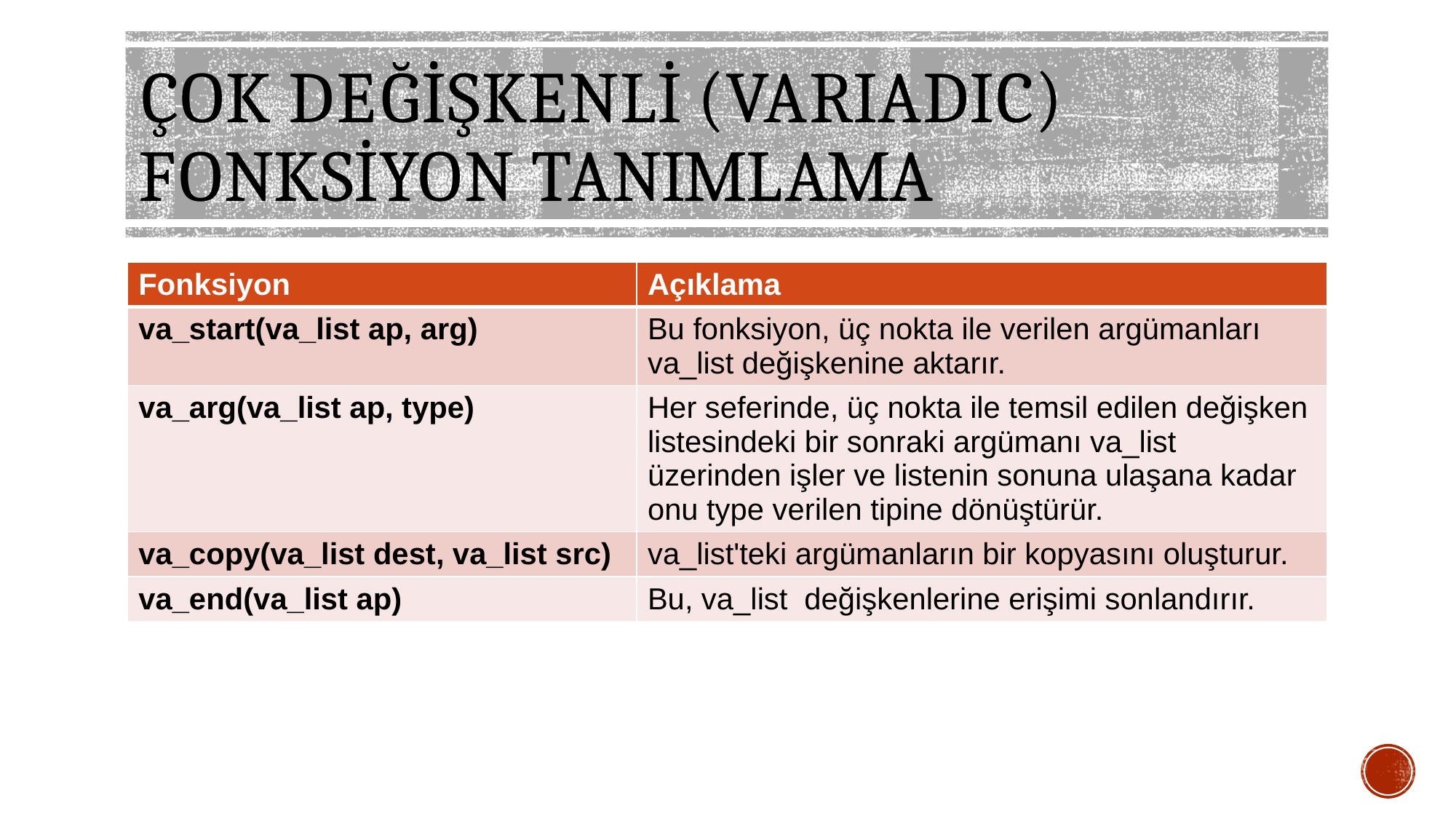

# ÇOK DEĞİŞKENLİ (VARIADIC) FONKSİYON TANIMLAMA
| Fonksiyon | Açıklama |
| --- | --- |
| va\_start(va\_list ap, arg) | Bu fonksiyon, üç nokta ile verilen argümanları va\_list değişkenine aktarır. |
| va\_arg(va\_list ap, type) | Her seferinde, üç nokta ile temsil edilen değişken listesindeki bir sonraki argümanı va\_list üzerinden işler ve listenin sonuna ulaşana kadar onu type verilen tipine dönüştürür. |
| va\_copy(va\_list dest, va\_list src) | va\_list'teki argümanların bir kopyasını oluşturur. |
| va\_end(va\_list ap) | Bu, va\_list değişkenlerine erişimi sonlandırır. |